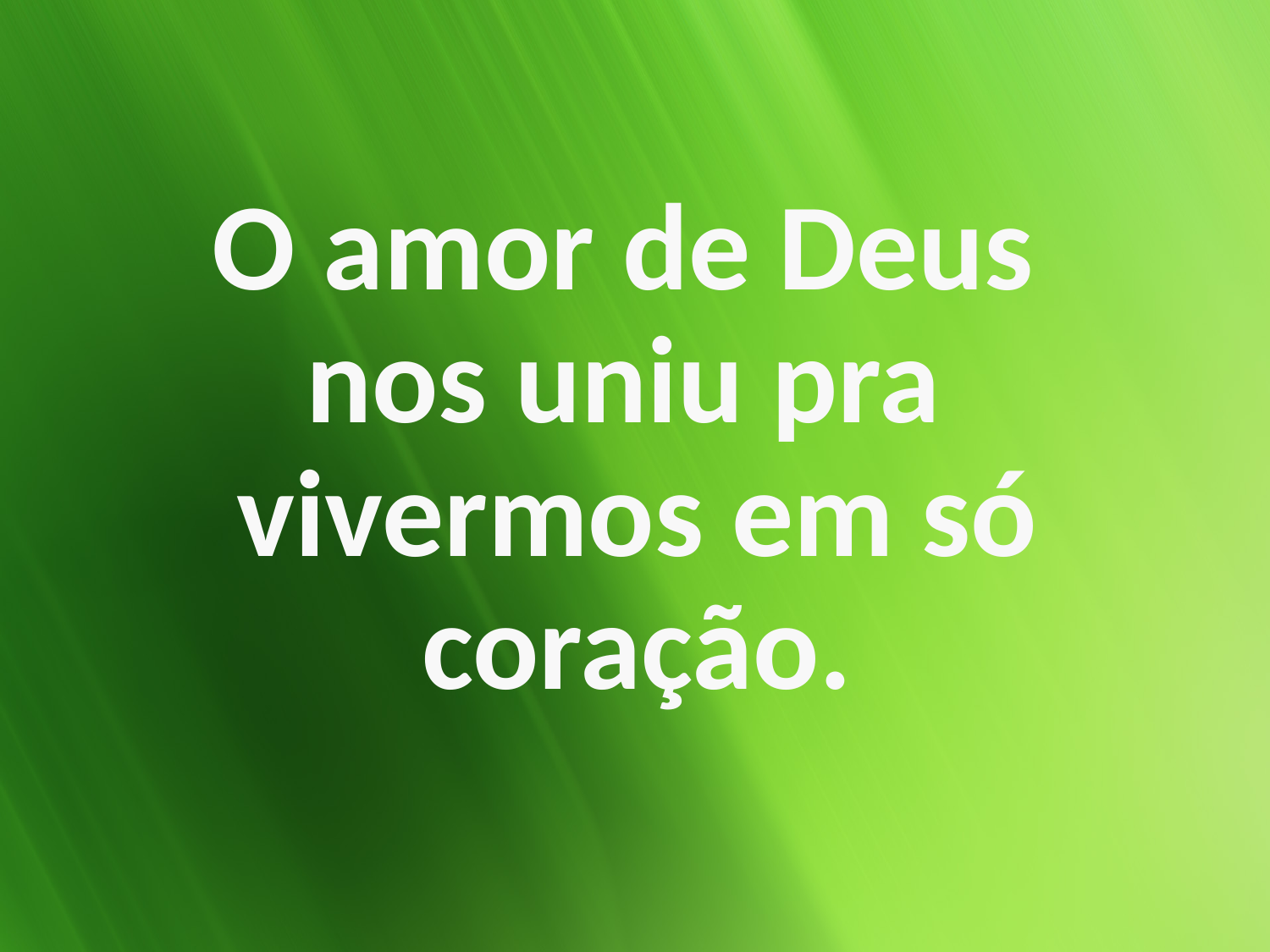

O amor de Deus
nos uniu pra
vivermos em só coração.